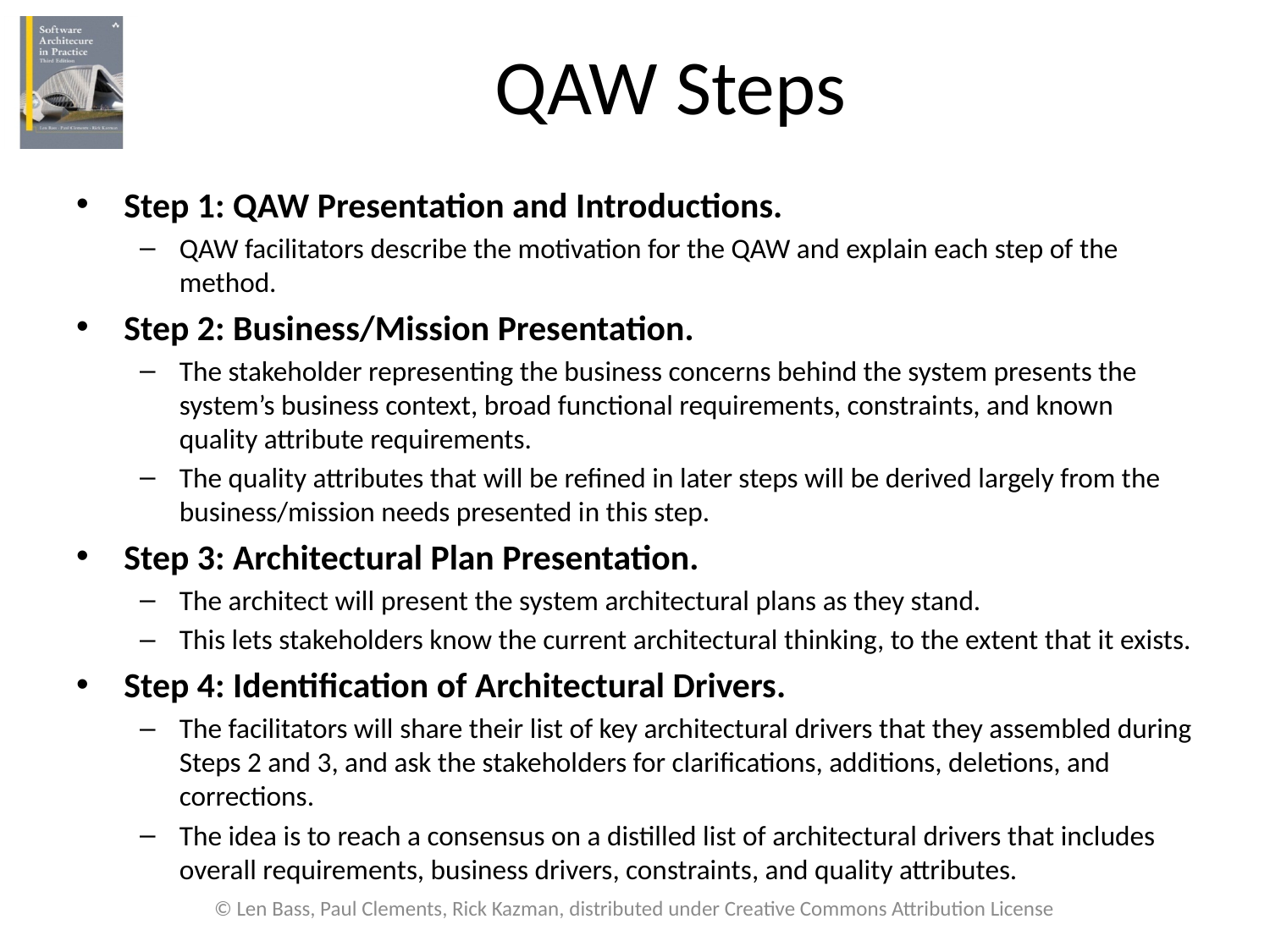

# QAW Steps
Step 1: QAW Presentation and Introductions.
QAW facilitators describe the motivation for the QAW and explain each step of the method.
Step 2: Business/Mission Presentation.
The stakeholder representing the business concerns behind the system presents the system’s business context, broad functional requirements, constraints, and known quality attribute requirements.
The quality attributes that will be refined in later steps will be derived largely from the business/mission needs presented in this step.
Step 3: Architectural Plan Presentation.
The architect will present the system architectural plans as they stand.
This lets stakeholders know the current architectural thinking, to the extent that it exists.
Step 4: Identification of Architectural Drivers.
The facilitators will share their list of key architectural drivers that they assembled during Steps 2 and 3, and ask the stakeholders for clarifications, additions, deletions, and corrections.
The idea is to reach a consensus on a distilled list of architectural drivers that includes overall requirements, business drivers, constraints, and quality attributes.
© Len Bass, Paul Clements, Rick Kazman, distributed under Creative Commons Attribution License